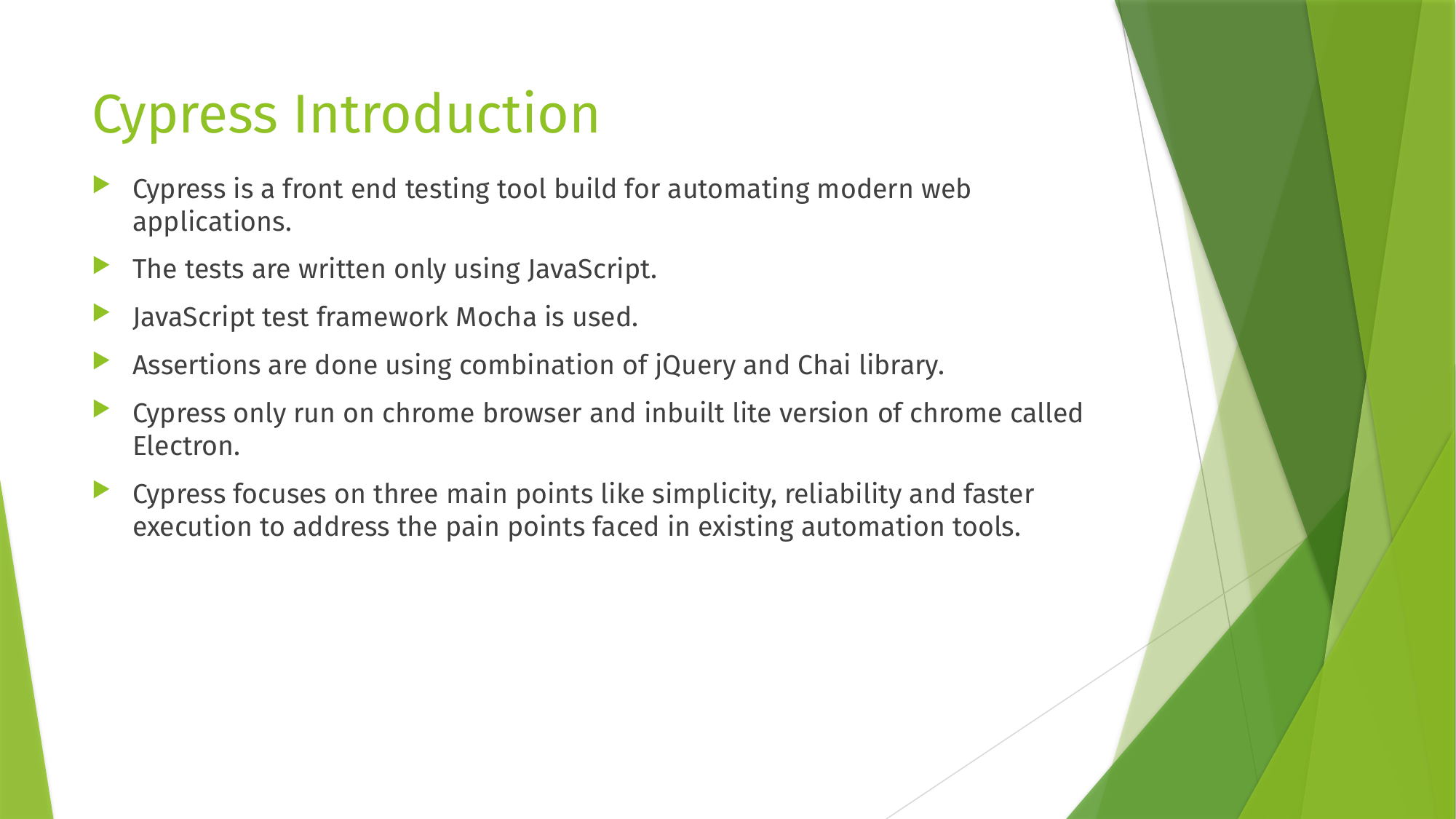

# Cypress Introduction
Cypress is a front end testing tool build for automating modern web applications.
The tests are written only using JavaScript.
JavaScript test framework Mocha is used.
Assertions are done using combination of jQuery and Chai library.
Cypress only run on chrome browser and inbuilt lite version of chrome called Electron.
Cypress focuses on three main points like simplicity, reliability and faster execution to address the pain points faced in existing automation tools.